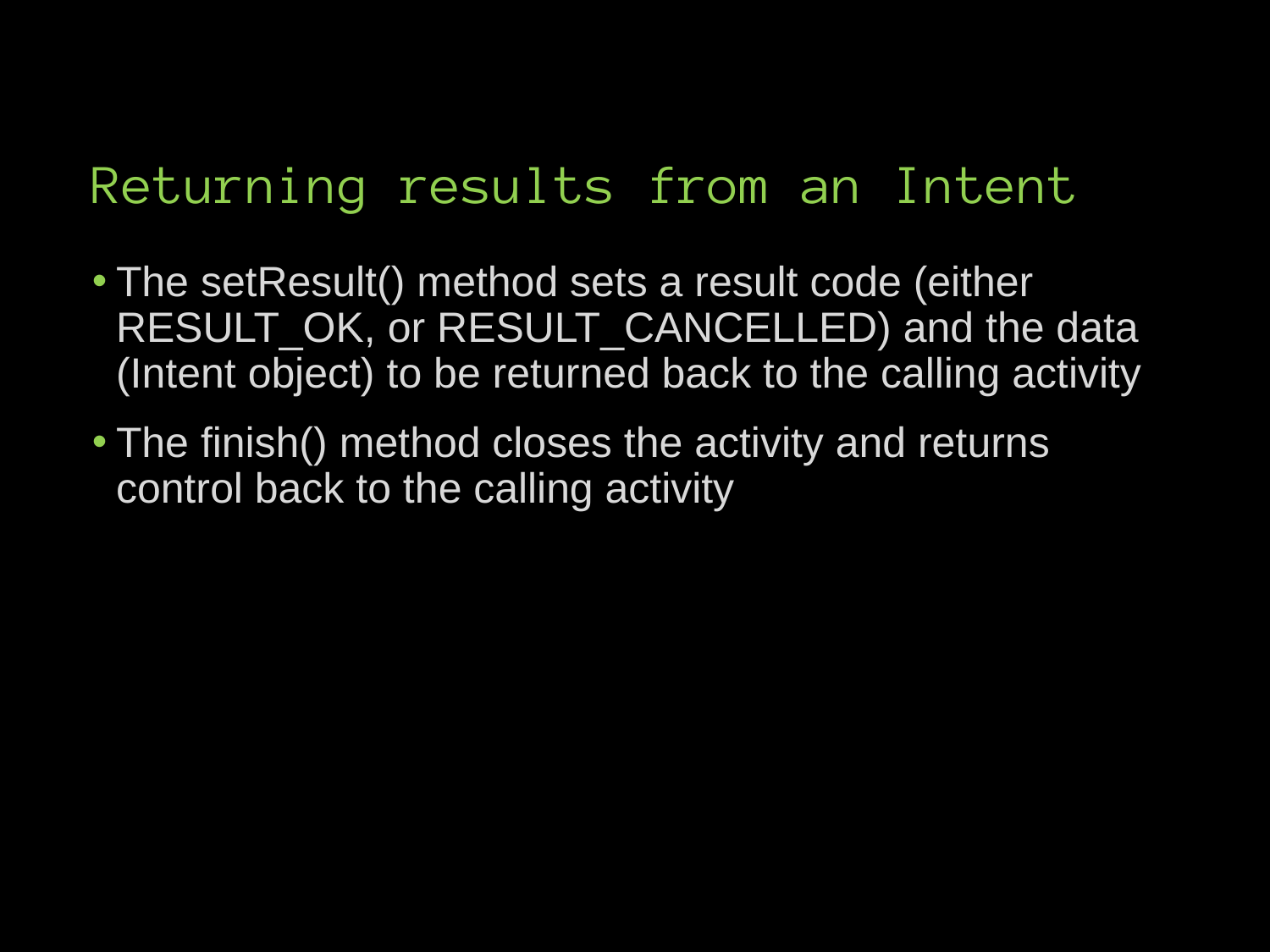

# Returning results from an Intent
The setResult() method sets a result code (either RESULT_OK, or RESULT_CANCELLED) and the data (Intent object) to be returned back to the calling activity
The finish() method closes the activity and returns control back to the calling activity